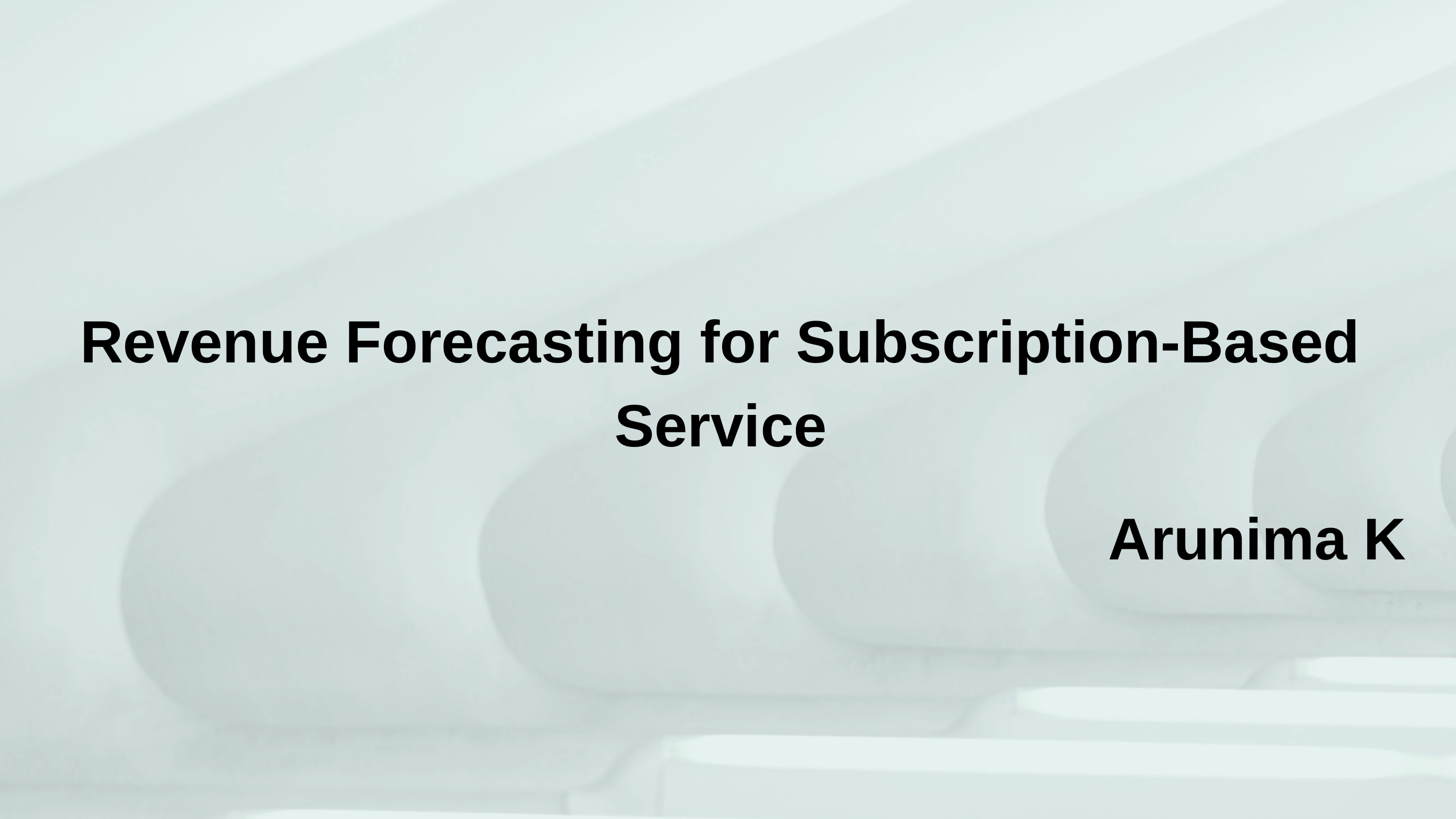

Revenue Forecasting for Subscription-Based Service

Arunima K